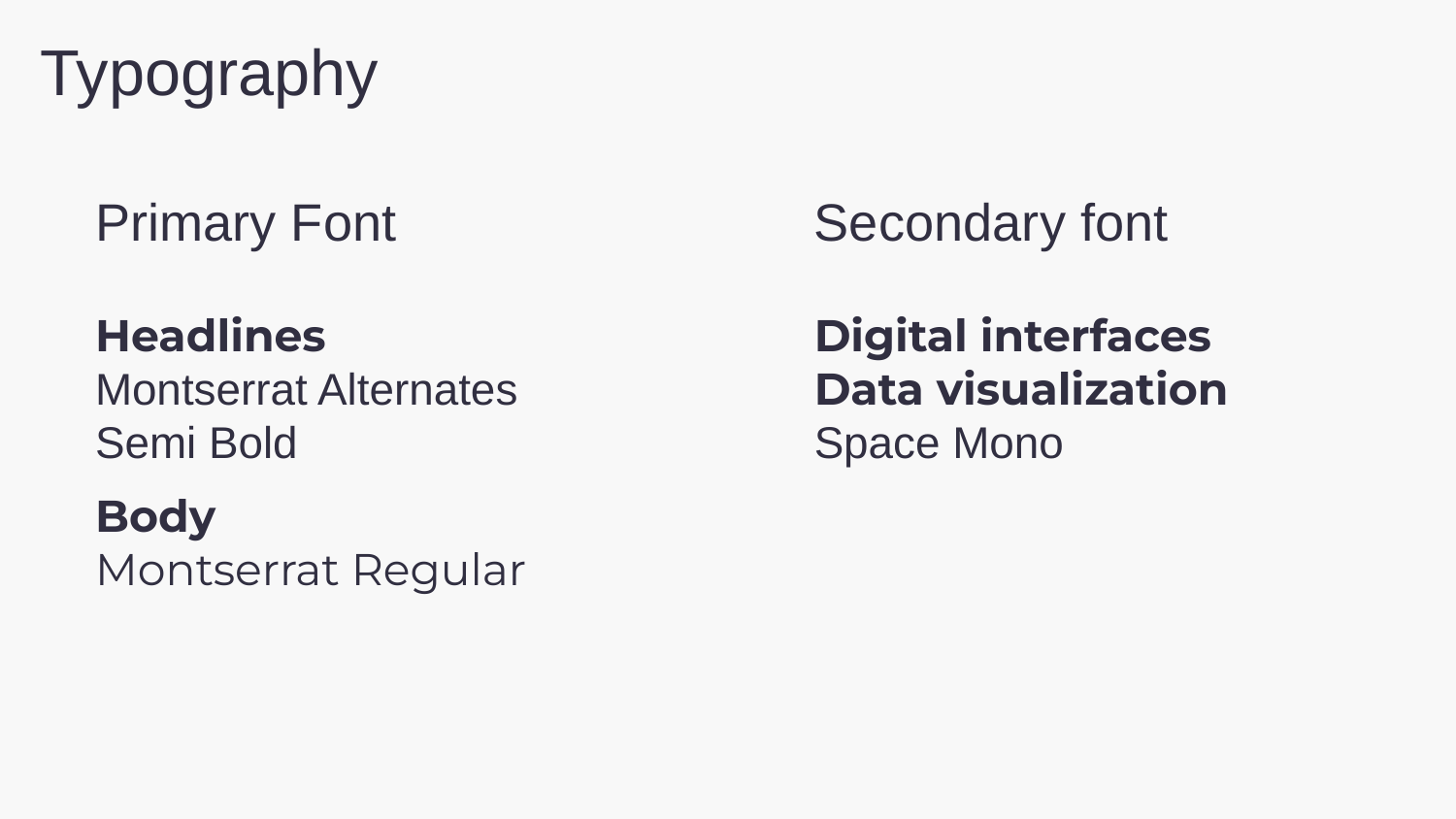

# Typography
Primary Font
Secondary font
Headlines
Montserrat Alternates
Semi Bold
Body
Montserrat Regular
Digital interfaces
Data visualization
Space Mono